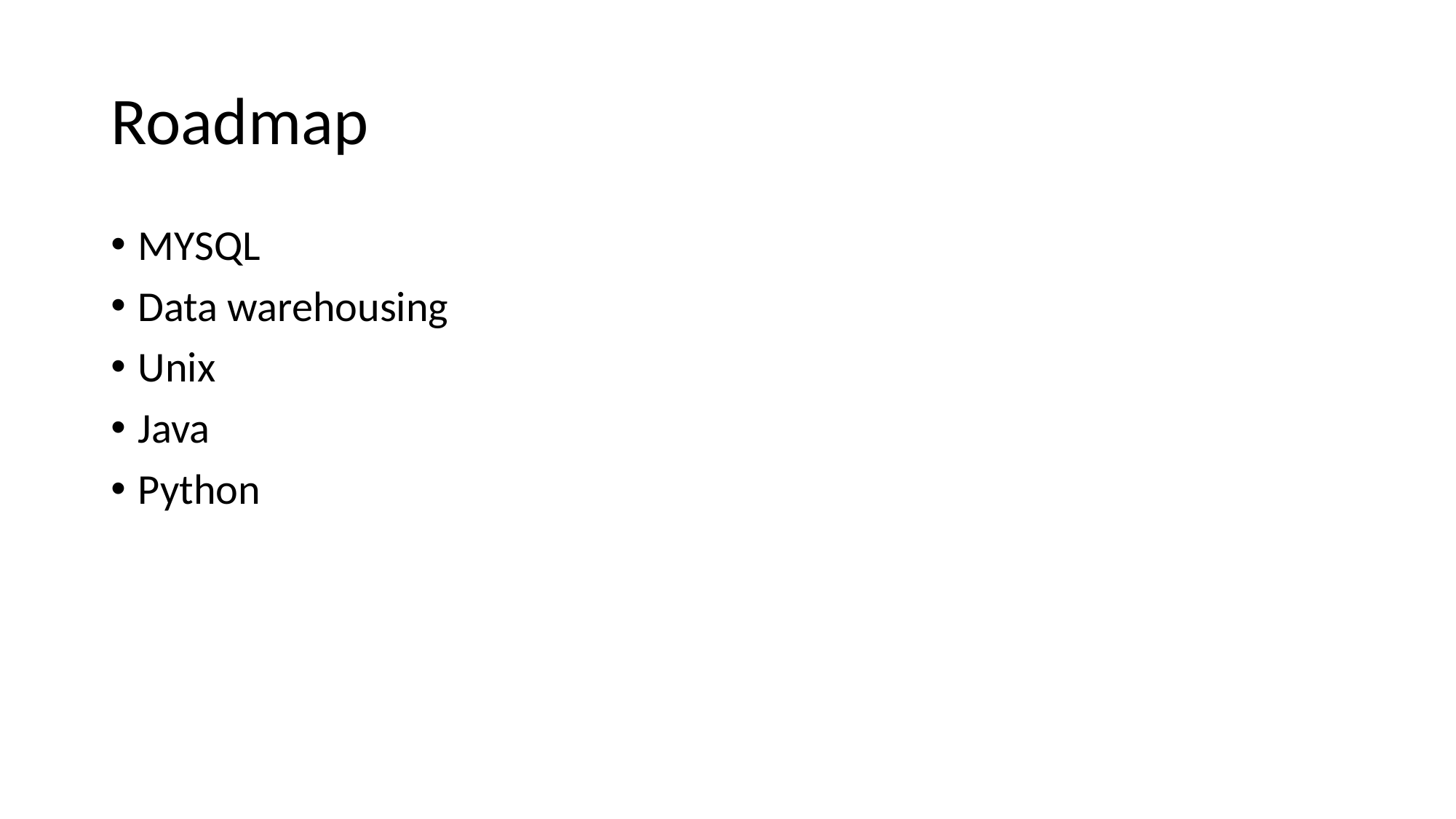

# Roadmap
MYSQL
Data warehousing
Unix
Java
Python